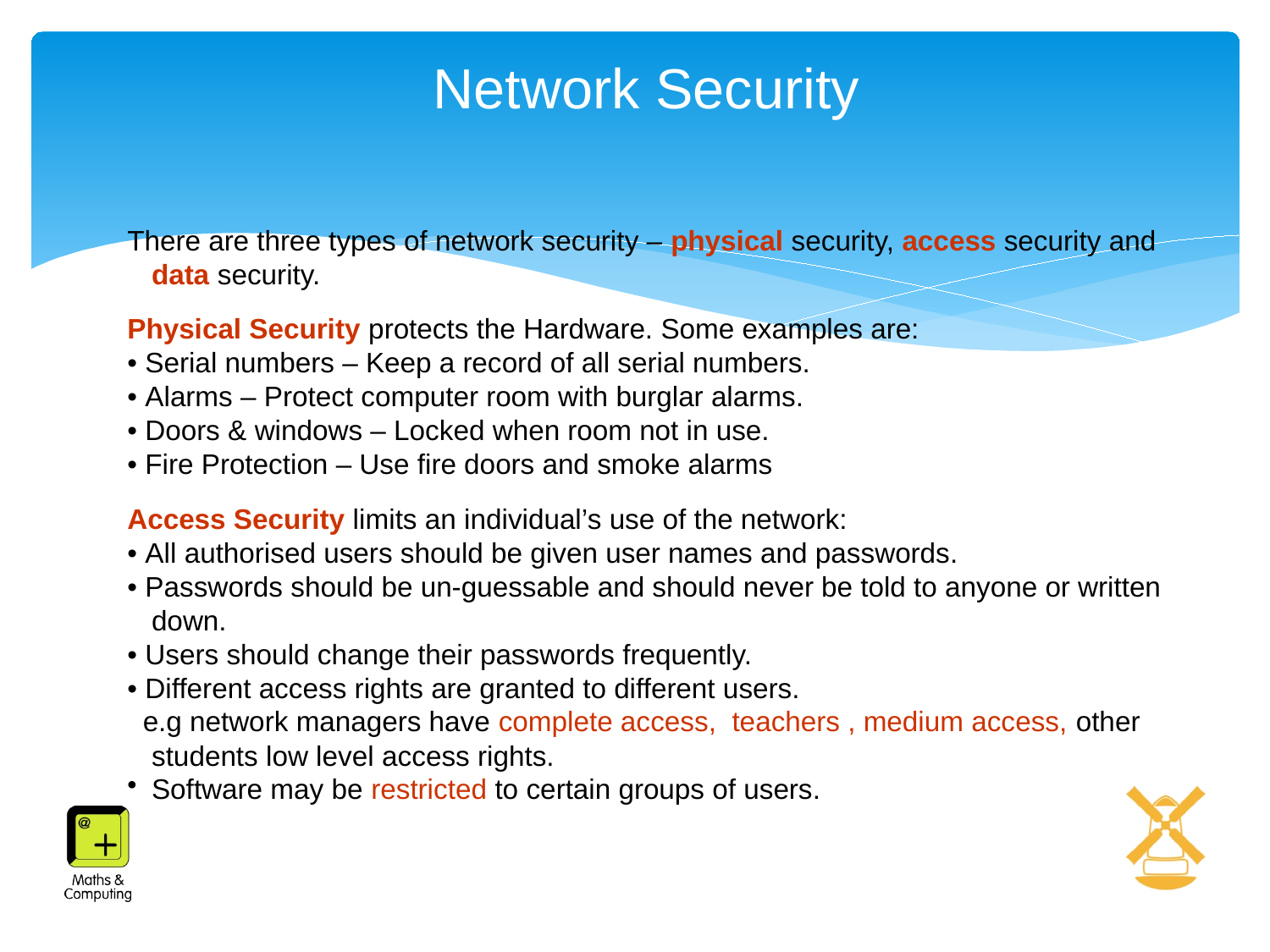

# Network Security
There are three types of network security – physical security, access security and data security.

Physical Security protects the Hardware. Some examples are:
• Serial numbers – Keep a record of all serial numbers.
• Alarms – Protect computer room with burglar alarms.
• Doors & windows – Locked when room not in use.
• Fire Protection – Use fire doors and smoke alarms

Access Security limits an individual’s use of the network:
• All authorised users should be given user names and passwords.
• Passwords should be un-guessable and should never be told to anyone or written down.
• Users should change their passwords frequently.
• Different access rights are granted to different users.
  e.g network managers have complete access,  teachers , medium access, other students low level access rights.
Software may be restricted to certain groups of users.